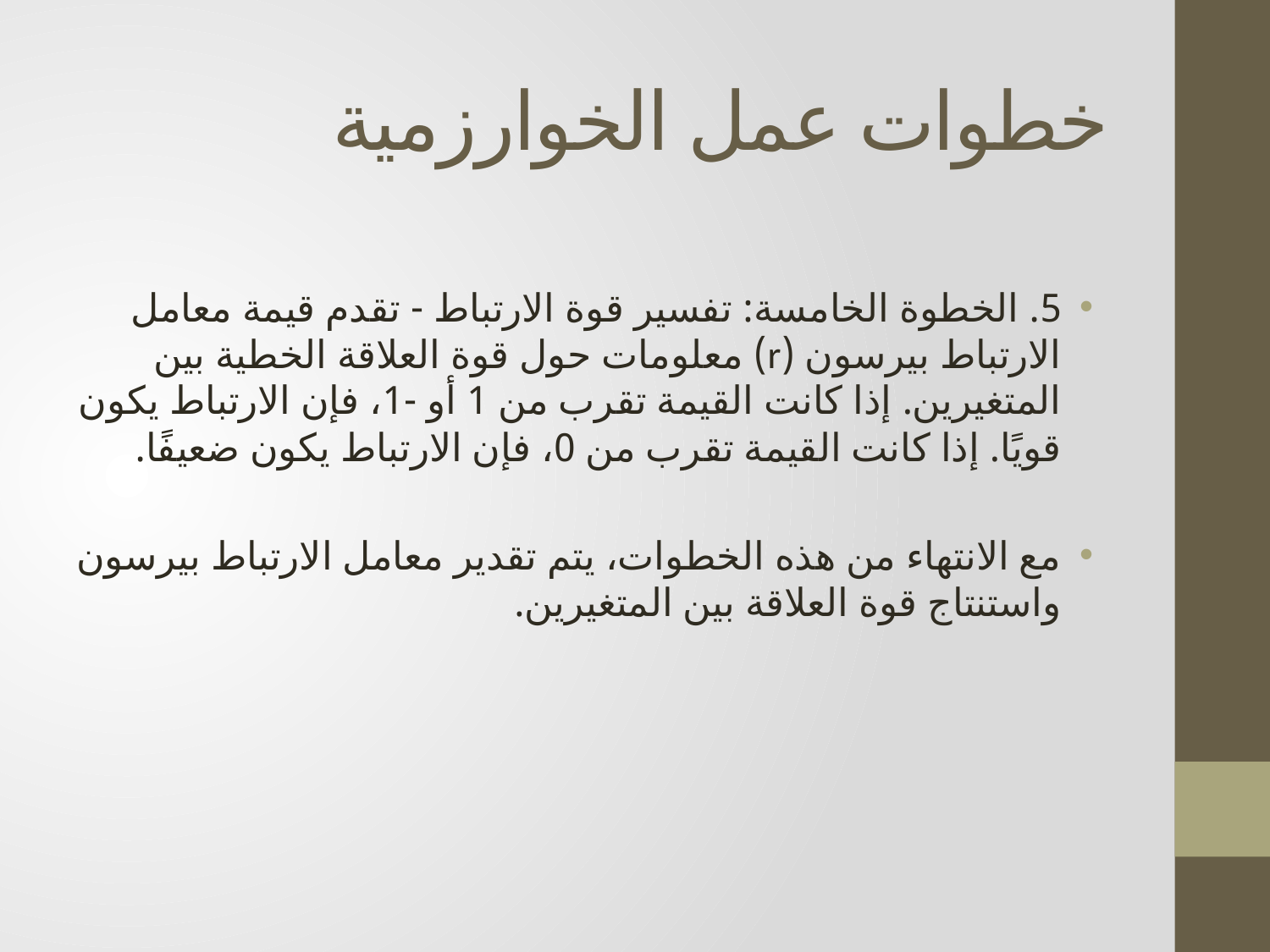

# خطوات عمل الخوارزمية

5. الخطوة الخامسة: تفسير قوة الارتباط - تقدم قيمة معامل الارتباط بيرسون (r) معلومات حول قوة العلاقة الخطية بين المتغيرين. إذا كانت القيمة تقرب من 1 أو -1، فإن الارتباط يكون قويًا. إذا كانت القيمة تقرب من 0، فإن الارتباط يكون ضعيفًا.

مع الانتهاء من هذه الخطوات، يتم تقدير معامل الارتباط بيرسون واستنتاج قوة العلاقة بين المتغيرين.